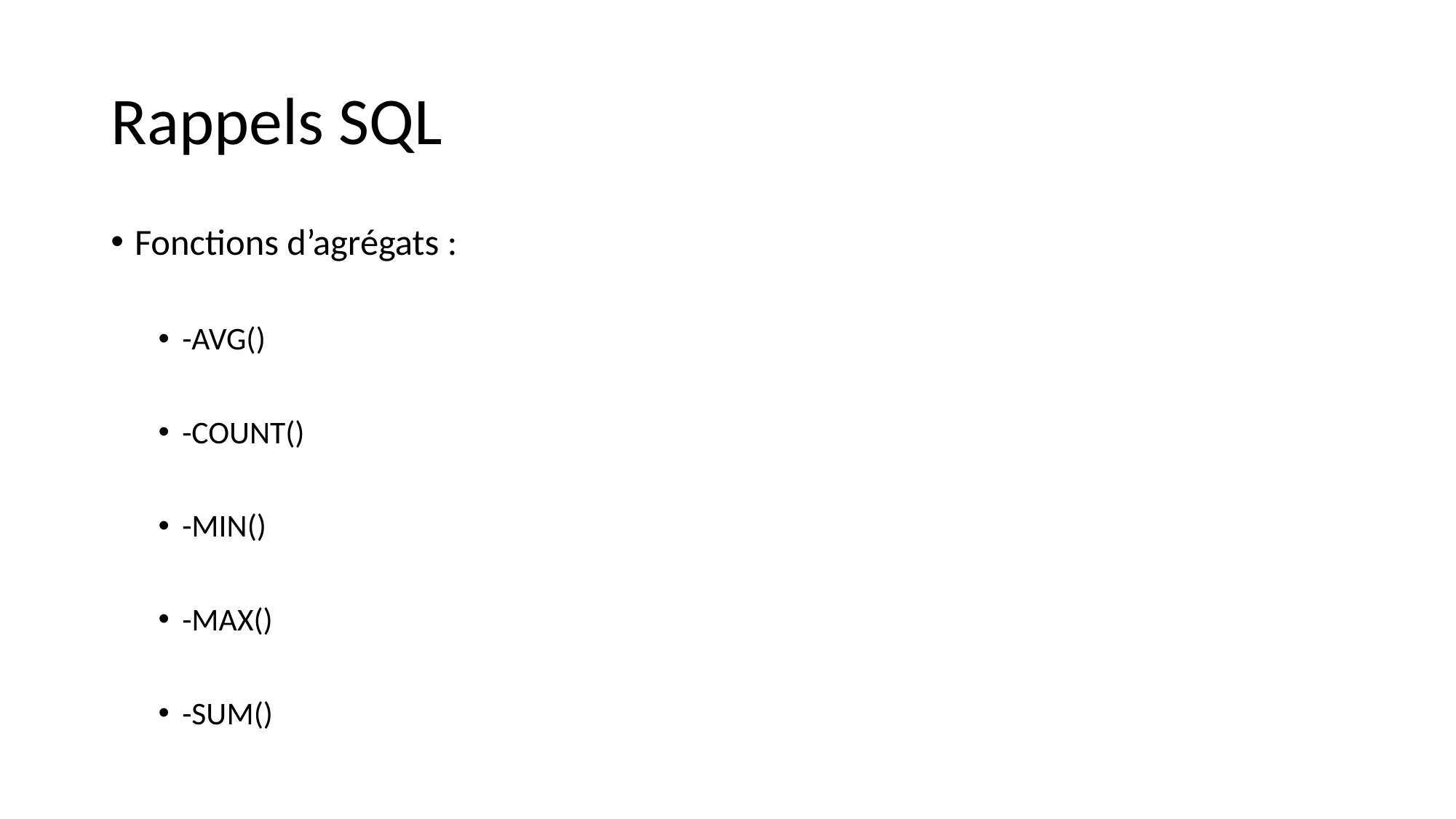

# Rappels SQL
Fonctions d’agrégats :

-AVG()

-COUNT()

-MIN()

-MAX()

-SUM()